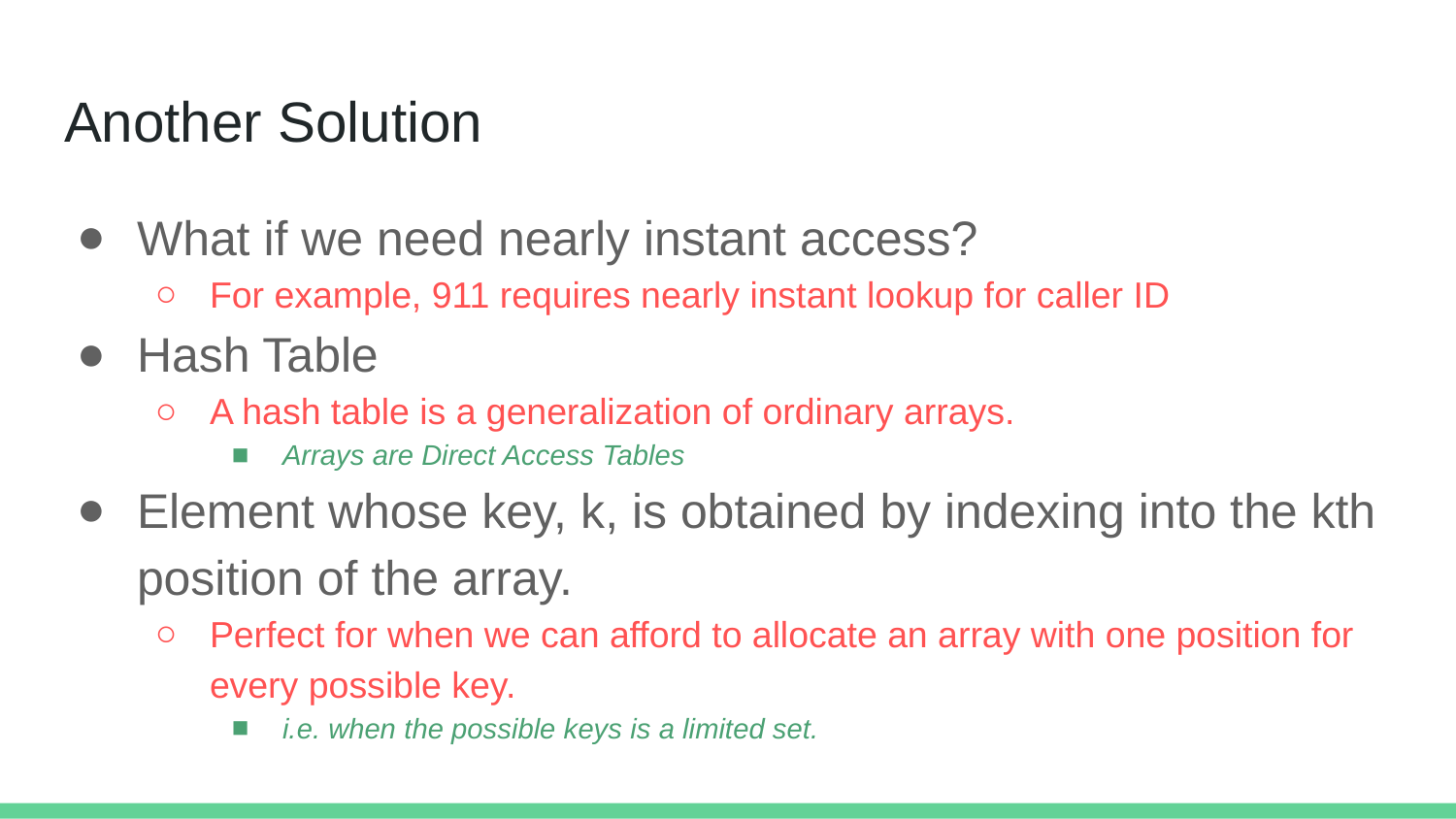

# Another Solution
What if we need nearly instant access?
For example, 911 requires nearly instant lookup for caller ID
Hash Table
A hash table is a generalization of ordinary arrays.
Arrays are Direct Access Tables
Element whose key, k, is obtained by indexing into the kth position of the array.
Perfect for when we can afford to allocate an array with one position for every possible key.
i.e. when the possible keys is a limited set.